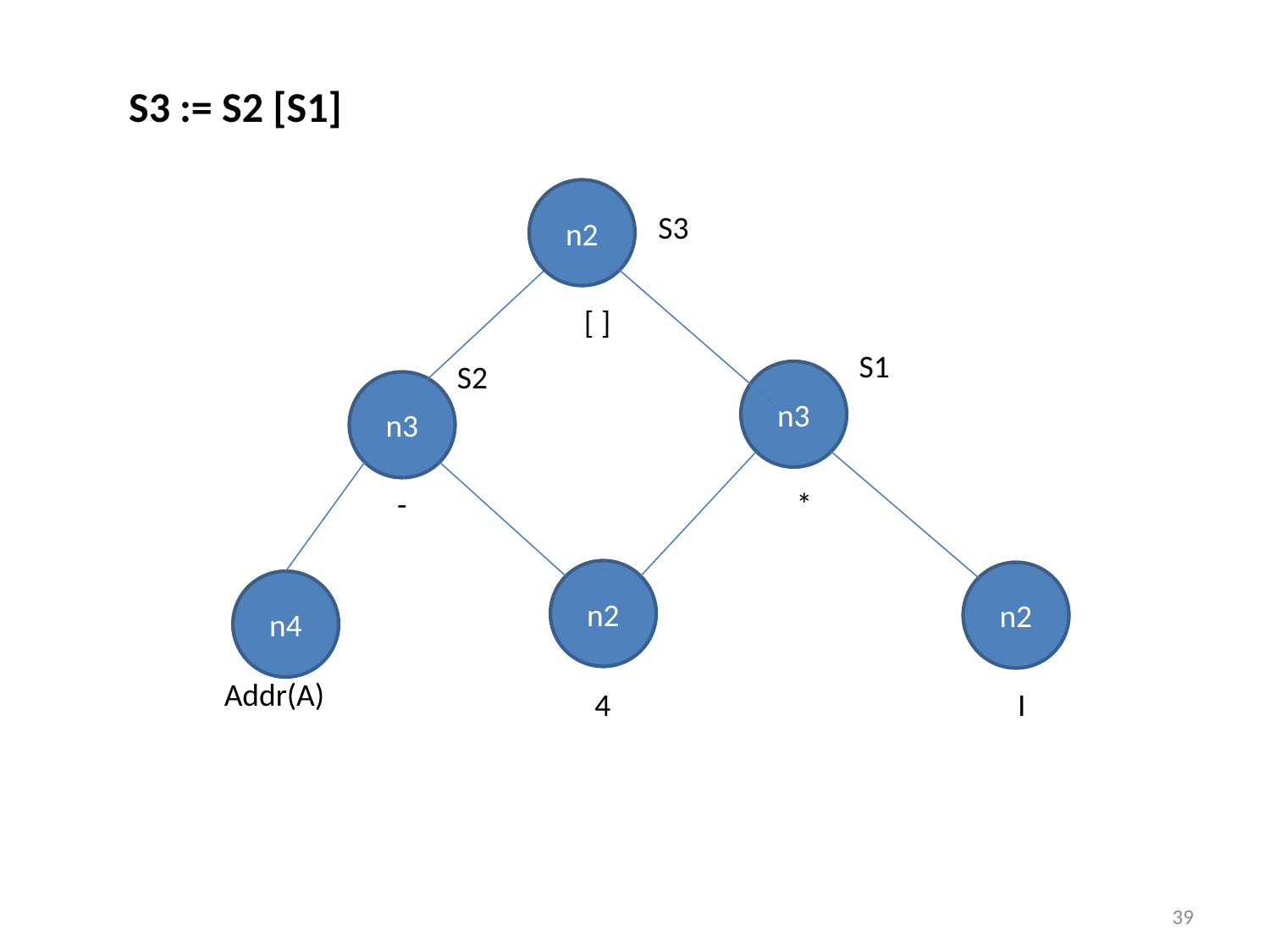

S3 := S2 [S1]
n2
S3
[ ]
S1
S2
n3
n3
-
*
n2
n2
n4
Addr(A)
4
I
39